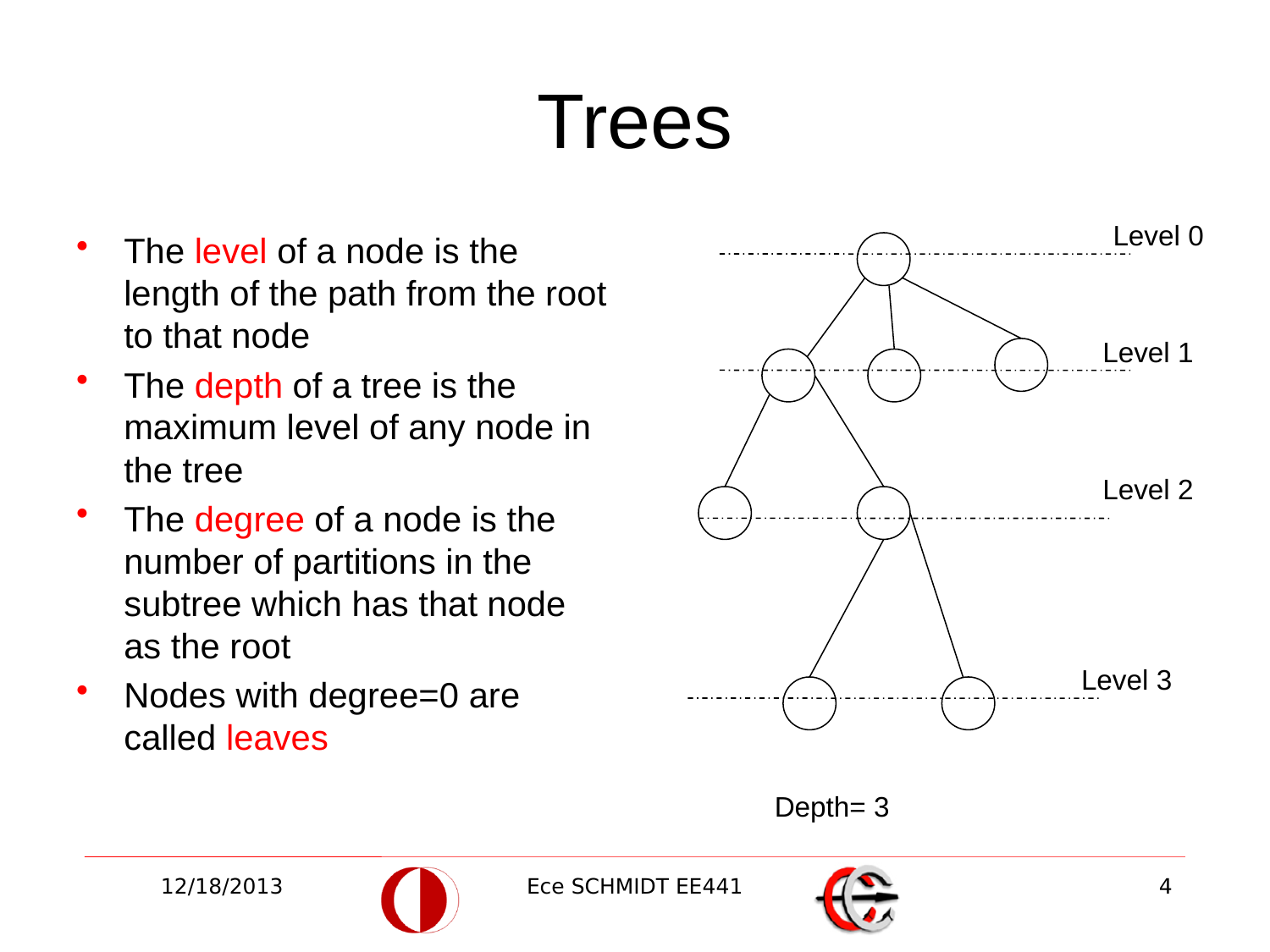

# Trees
Level 0
The level of a node is the length of the path from the root to that node
The depth of a tree is the maximum level of any node in the tree
The degree of a node is the number of partitions in the subtree which has that node as the root
Nodes with degree=0 are called leaves

Level 1

Level 2

Level 3

Depth= 3
12/18/2013
Ece SCHMIDT EE441
4